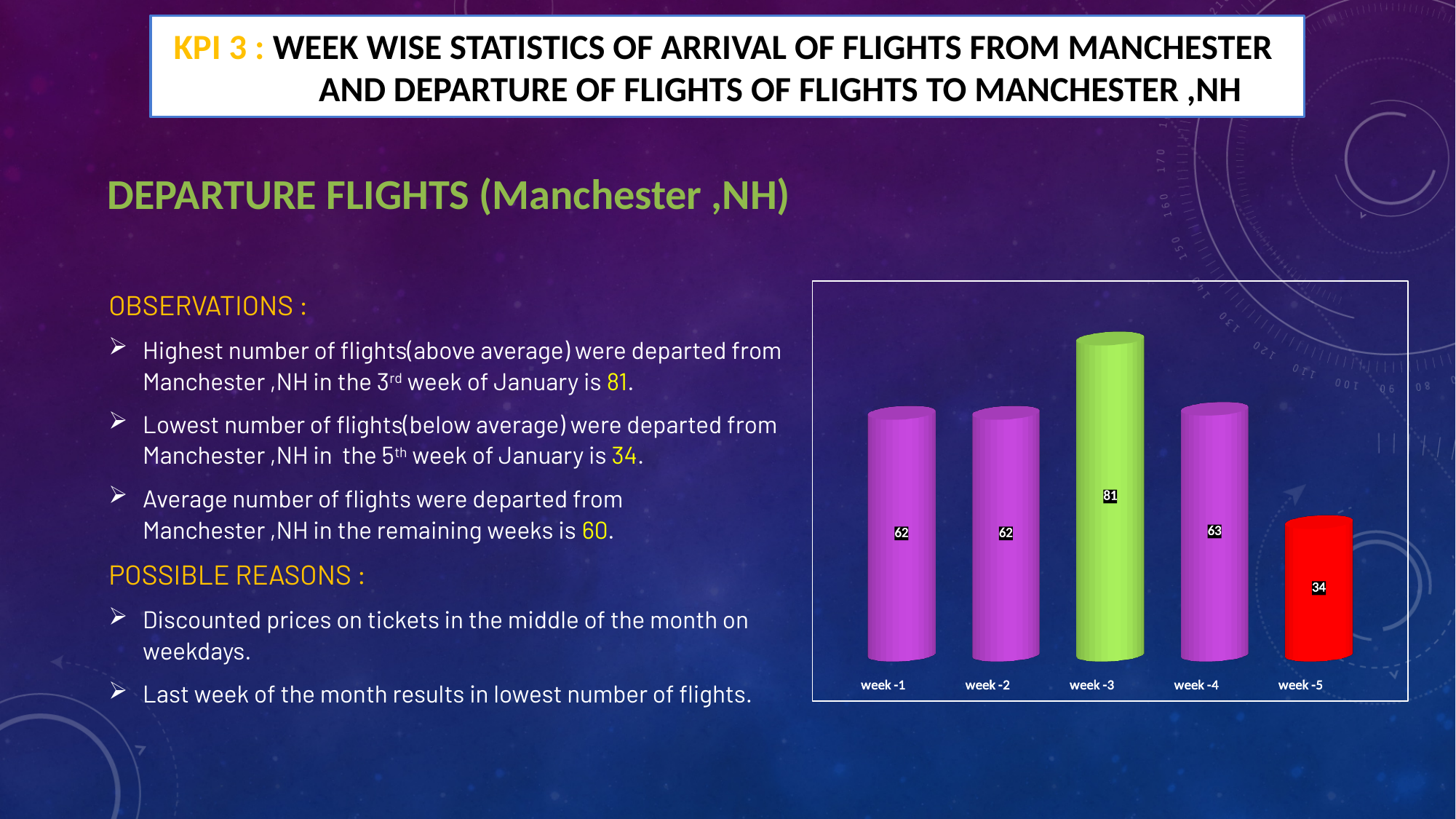

# Kpi 3 : Week wise statistics of arrival of flights from Manchester 	and departure of flights of flights to Manchester ,nh
DEPARTURE FLIGHTS (Manchester ,NH)

[unsupported chart]

OBSERVATIONS :
Highest number of flights(above average) were departed from  Manchester ,NH in the 3rd week of January is 81.
Lowest number of flights(below average) were departed from Manchester ,NH in  the 5th week of January is 34.
Average number of flights were departed from Manchester ,NH in the remaining weeks is 60.
POSSIBLE REASONS :
Discounted prices on tickets in the middle of the month on weekdays.
Last week of the month results in lowest number of flights.